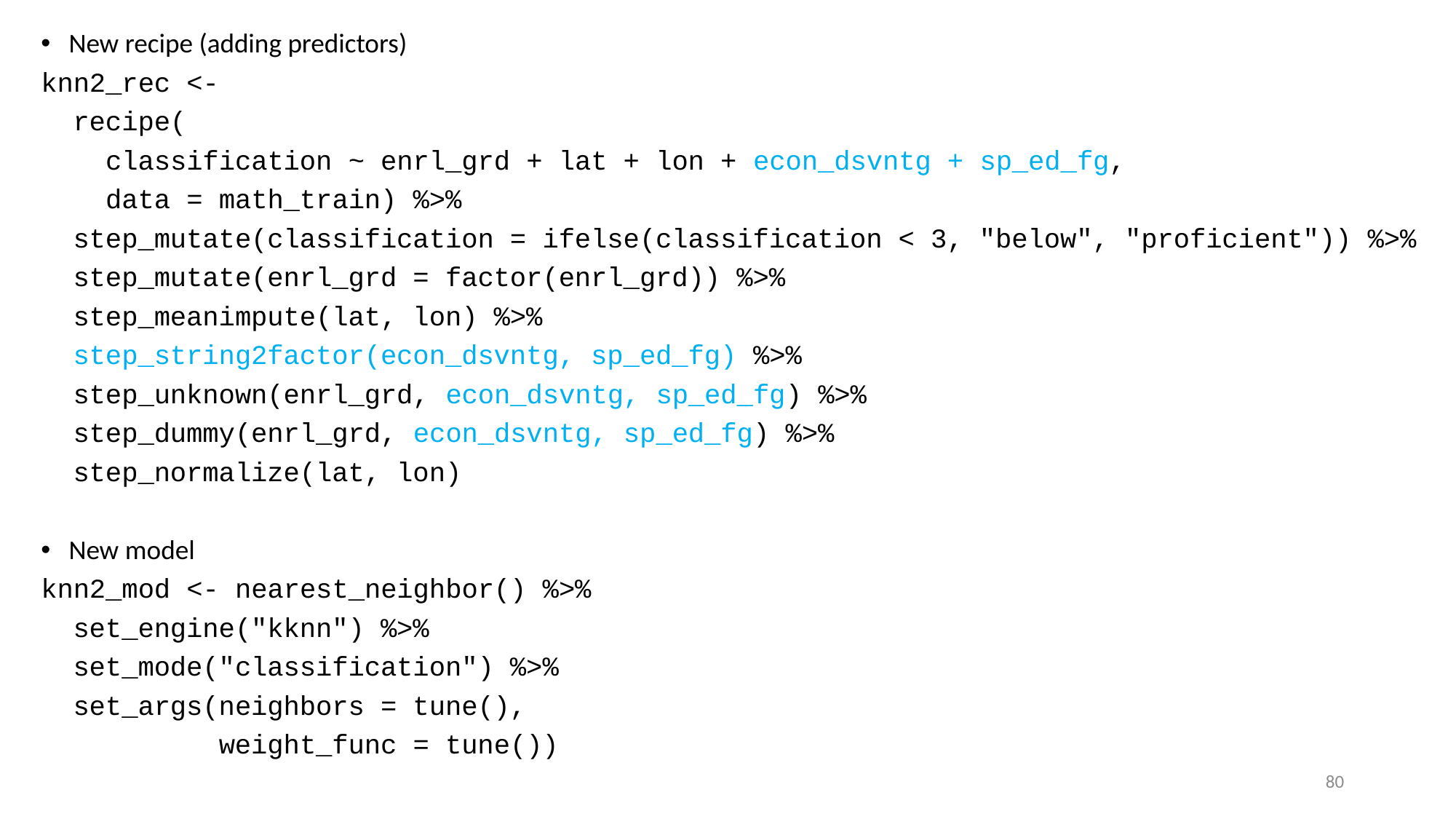

New recipe (adding predictors)
knn2_rec <-
  recipe(
    classification ~ enrl_grd + lat + lon + econ_dsvntg + sp_ed_fg,
    data = math_train) %>%
  step_mutate(classification = ifelse(classification < 3, "below", "proficient")) %>%
  step_mutate(enrl_grd = factor(enrl_grd)) %>%
  step_meanimpute(lat, lon) %>%
  step_string2factor(econ_dsvntg, sp_ed_fg) %>%
  step_unknown(enrl_grd, econ_dsvntg, sp_ed_fg) %>%
  step_dummy(enrl_grd, econ_dsvntg, sp_ed_fg) %>%
  step_normalize(lat, lon)

New model
knn2_mod <- nearest_neighbor() %>%
  set_engine("kknn") %>%
  set_mode("classification") %>%
  set_args(neighbors = tune(),
           weight_func = tune())

80